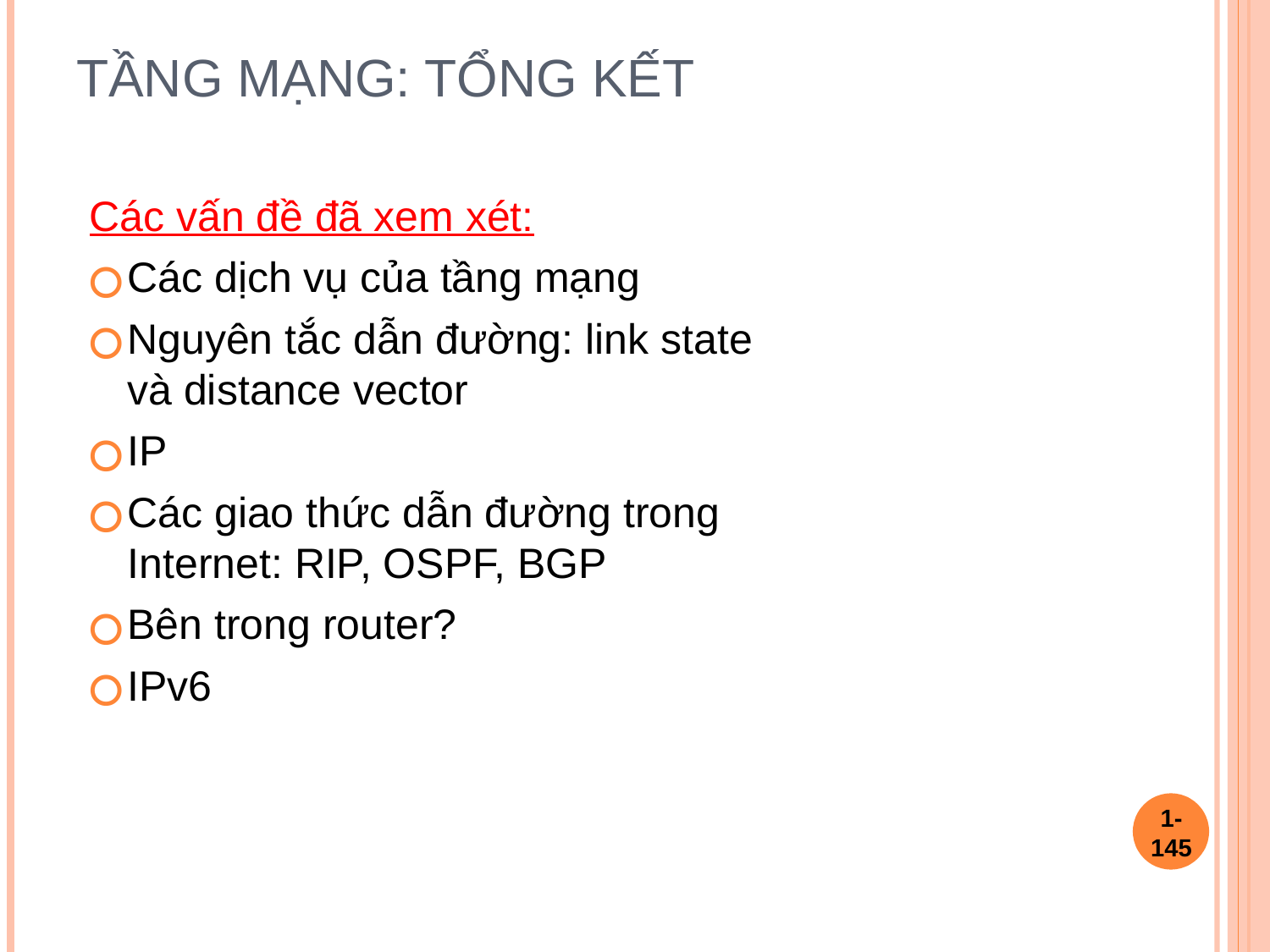

# Tầng mạng: Tổng kết
Các vấn đề đã xem xét:
Các dịch vụ của tầng mạng
Nguyên tắc dẫn đường: link state và distance vector
IP
Các giao thức dẫn đường trong Internet: RIP, OSPF, BGP
Bên trong router?
IPv6

1-145